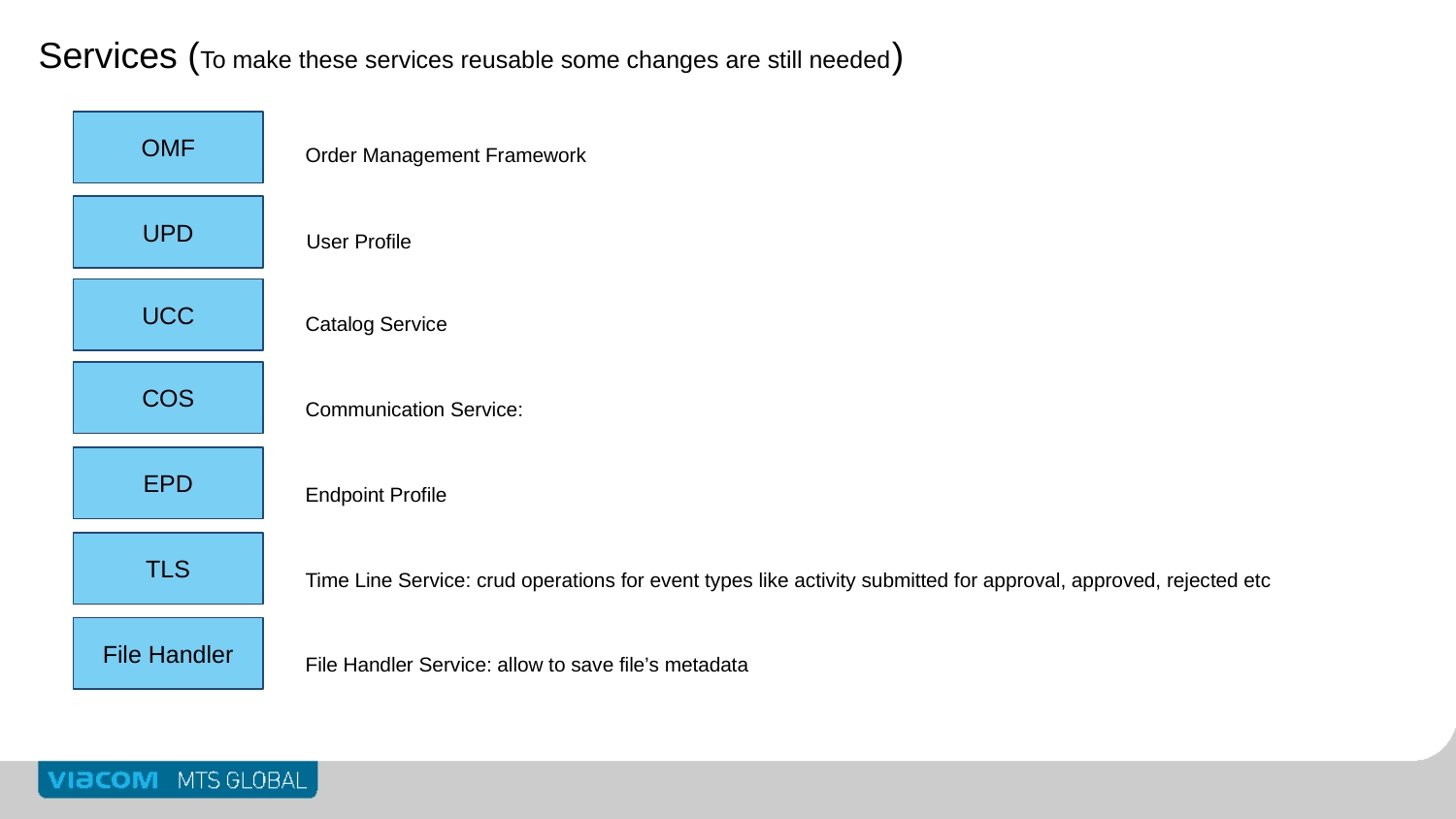

Services (To make these services reusable some changes are still needed)
OMF
Order Management Framework
UPD
User Profile
UCC
Catalog Service
COS
Communication Service:
EPD
Endpoint Profile
TLS
Time Line Service: crud operations for event types like activity submitted for approval, approved, rejected etc
File Handler
File Handler Service: allow to save file’s metadata